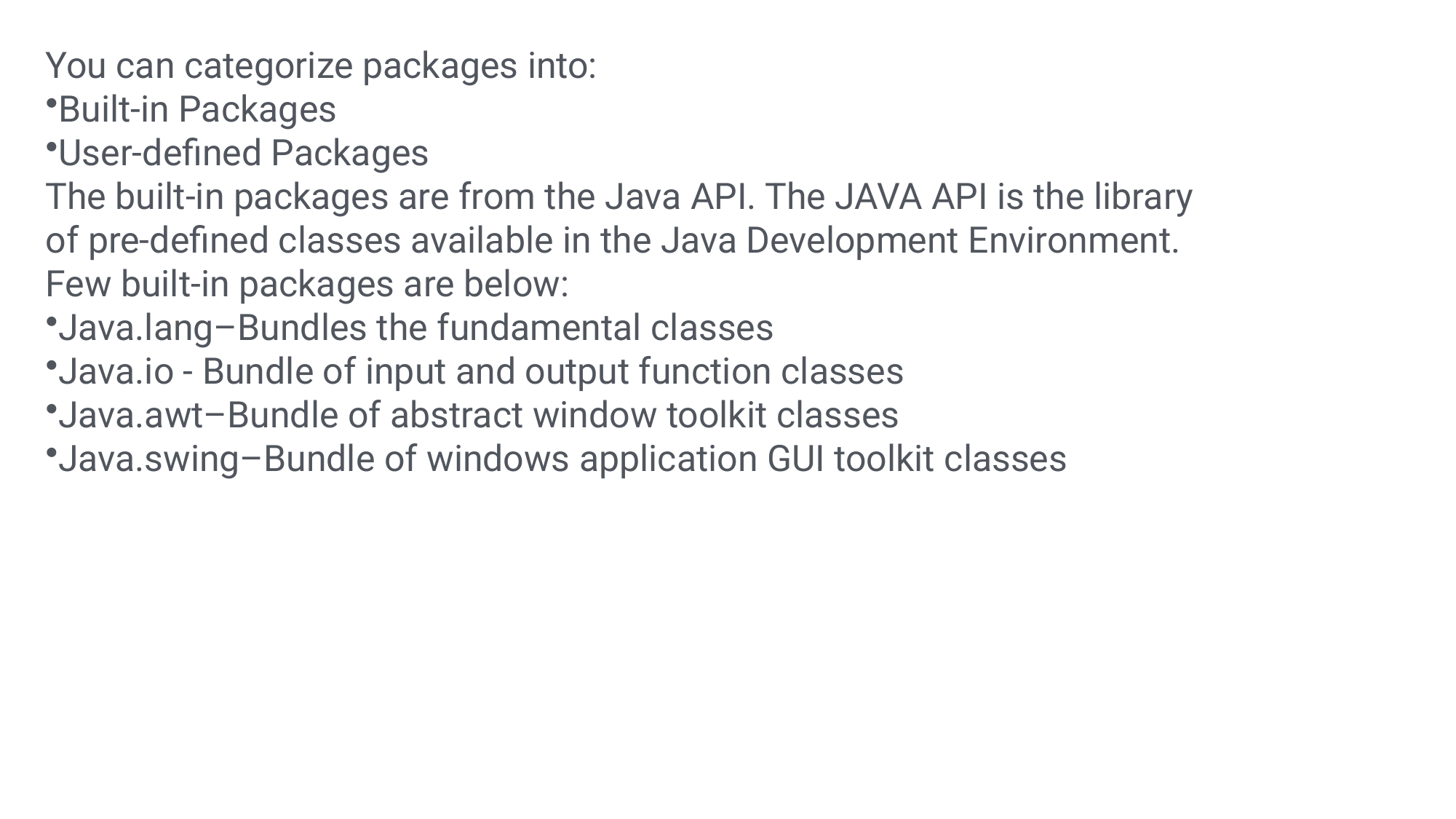

You can categorize packages into:
Built-in Packages
User-defined Packages
The built-in packages are from the Java API. The JAVA API is the library of pre-defined classes available in the Java Development Environment. Few built-in packages are below:
Java.lang–Bundles the fundamental classes
Java.io - Bundle of input and output function classes
Java.awt–Bundle of abstract window toolkit classes
Java.swing–Bundle of windows application GUI toolkit classes